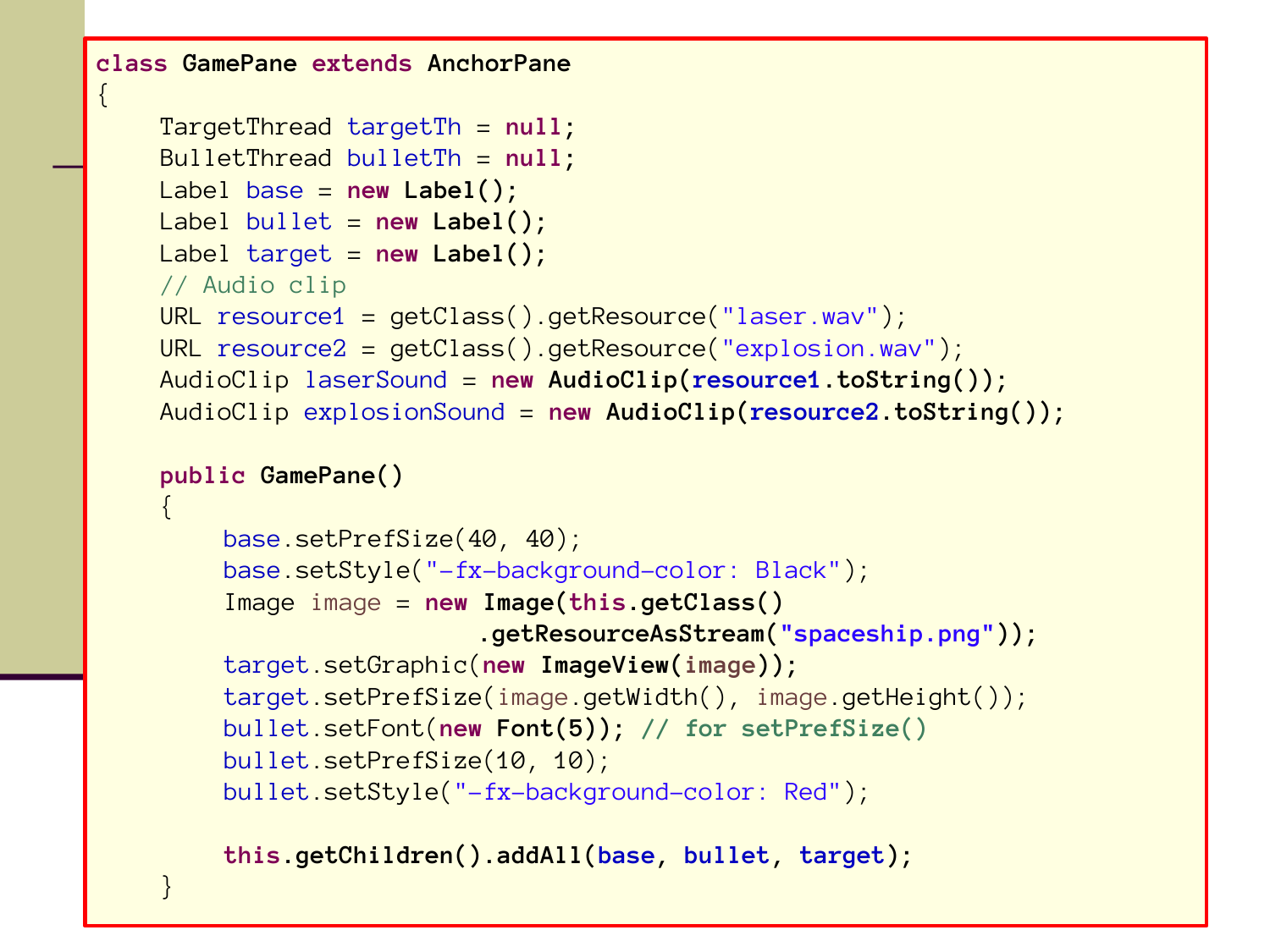

class GamePane extends AnchorPane
{
TargetThread targetTh = null;
BulletThread bulletTh = null;
Label base = new Label();
Label bullet = new Label();
Label target = new Label();
// Audio clip
URL resource1 = getClass().getResource("laser.wav");
URL resource2 = getClass().getResource("explosion.wav");
AudioClip laserSound = new AudioClip(resource1.toString());
AudioClip explosionSound = new AudioClip(resource2.toString());

public GamePane()
{
base.setPrefSize(40, 40);
base.setStyle("-fx-background-color: Black");
Image image = new Image(this.getClass()
		.getResourceAsStream("spaceship.png"));
target.setGraphic(new ImageView(image));
target.setPrefSize(image.getWidth(), image.getHeight());
bullet.setFont(new Font(5)); // for setPrefSize()
bullet.setPrefSize(10, 10);
bullet.setStyle("-fx-background-color: Red");

this.getChildren().addAll(base, bullet, target);
}
#

12